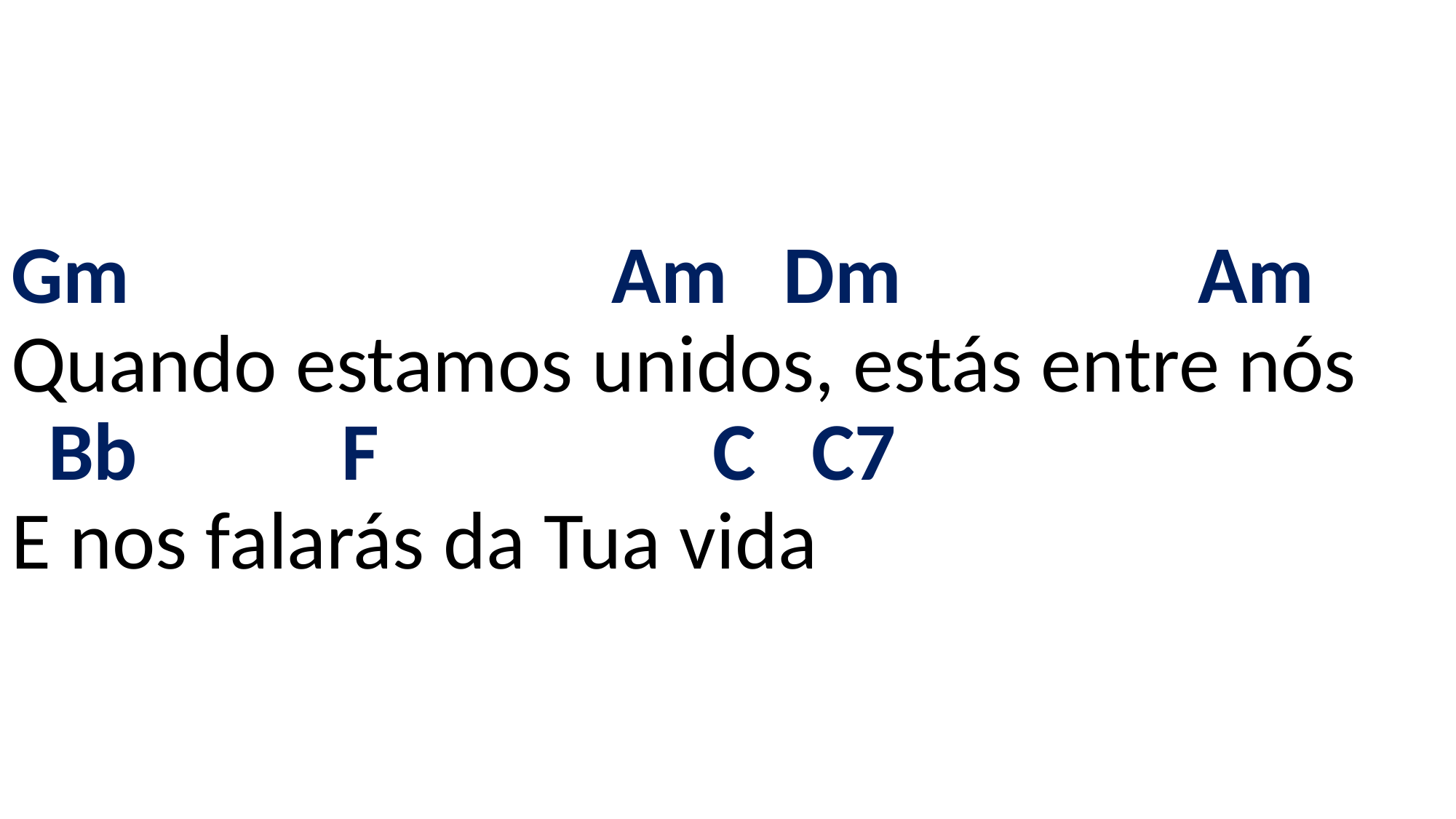

# Gm                          Am   Dm                Am Quando estamos unidos, estás entre nós Bb           F                  C   C7 E nos falarás da Tua vida